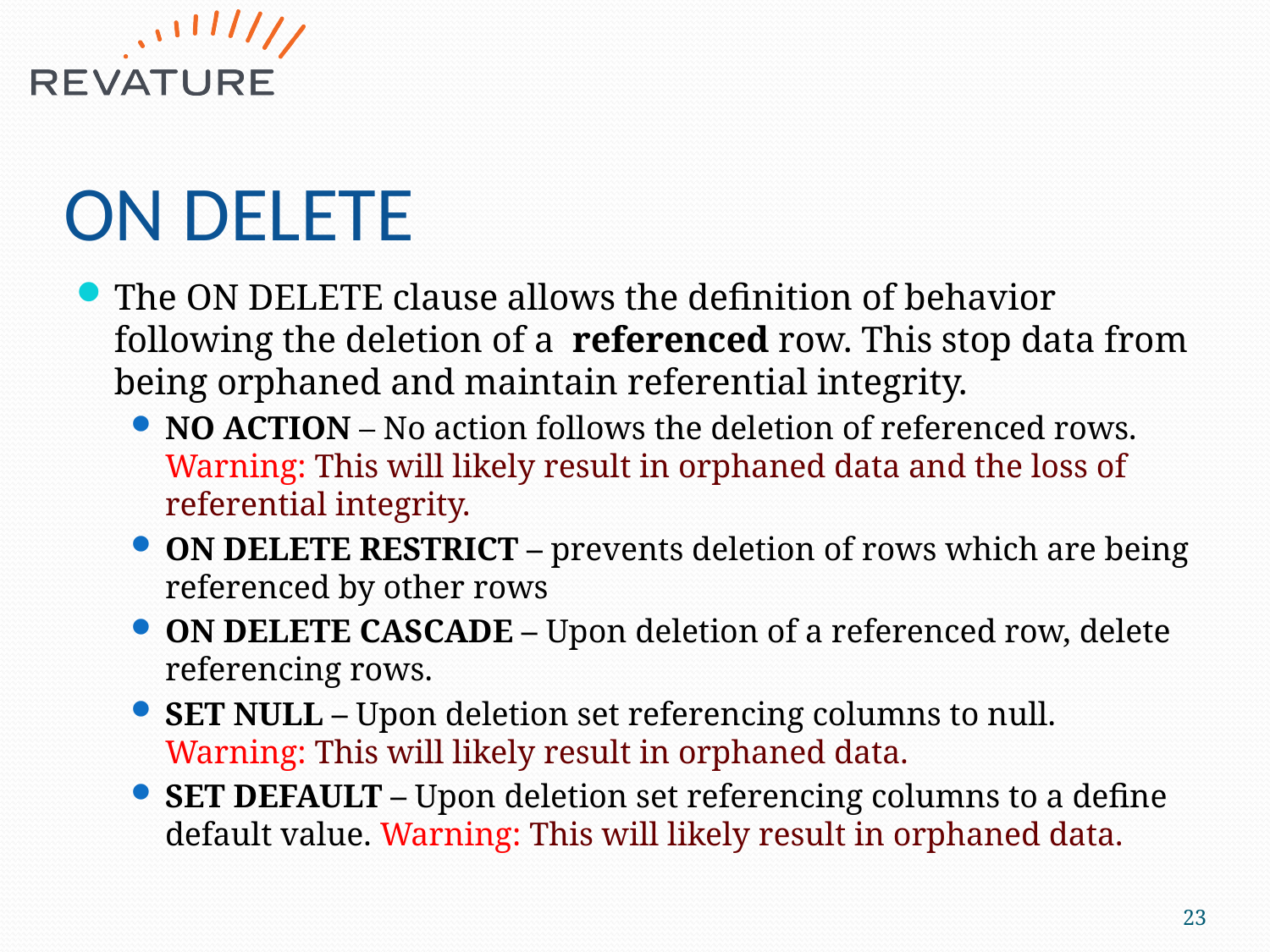

# ON DELETE
The ON DELETE clause allows the definition of behavior following the deletion of a  referenced row. This stop data from being orphaned and maintain referential integrity.
NO ACTION – No action follows the deletion of referenced rows. Warning: This will likely result in orphaned data and the loss of referential integrity.
ON DELETE RESTRICT – prevents deletion of rows which are being referenced by other rows
ON DELETE CASCADE – Upon deletion of a referenced row, delete referencing rows.
SET NULL – Upon deletion set referencing columns to null. Warning: This will likely result in orphaned data.
SET DEFAULT – Upon deletion set referencing columns to a define default value. Warning: This will likely result in orphaned data.

23